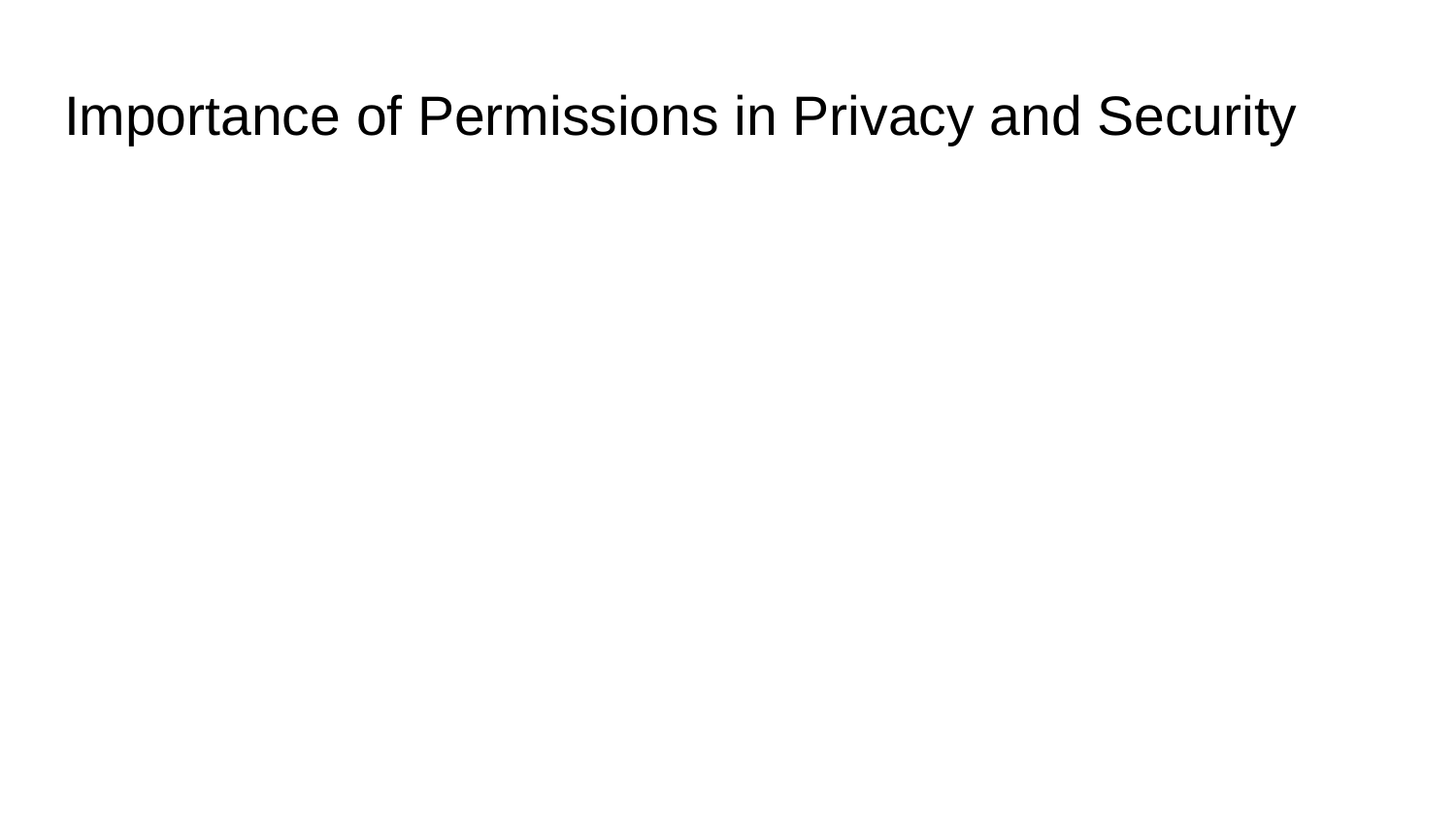

# Importance of Permissions in Privacy and Security